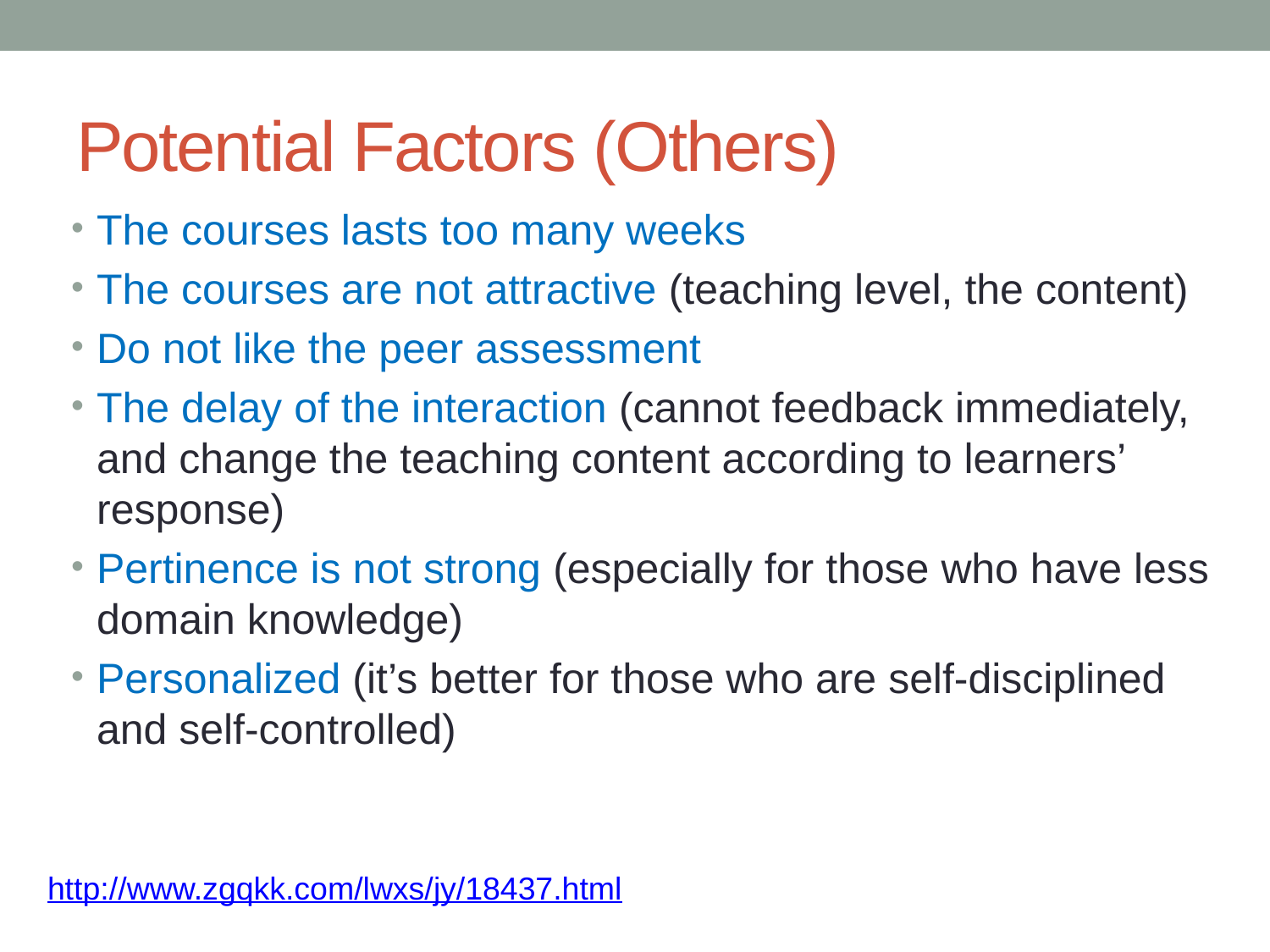

# Potential Factors (Others)
The courses lasts too many weeks
The courses are not attractive (teaching level, the content)
Do not like the peer assessment
The delay of the interaction (cannot feedback immediately, and change the teaching content according to learners’ response)
Pertinence is not strong (especially for those who have less domain knowledge)
Personalized (it’s better for those who are self-disciplined and self-controlled)
http://www.zgqkk.com/lwxs/jy/18437.html